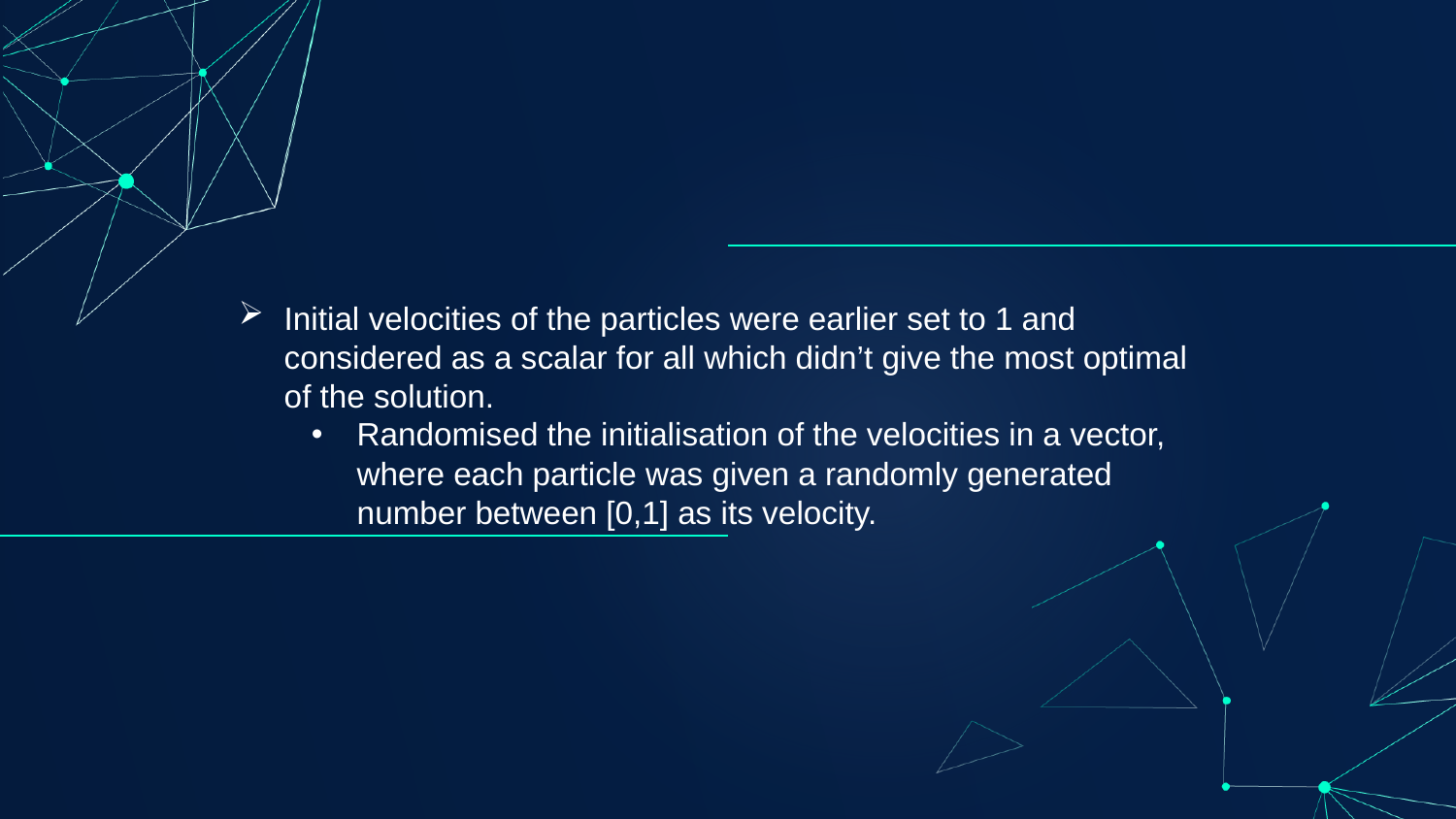

Initial velocities of the particles were earlier set to 1 and considered as a scalar for all which didn’t give the most optimal of the solution.
Randomised the initialisation of the velocities in a vector, where each particle was given a randomly generated number between [0,1] as its velocity.